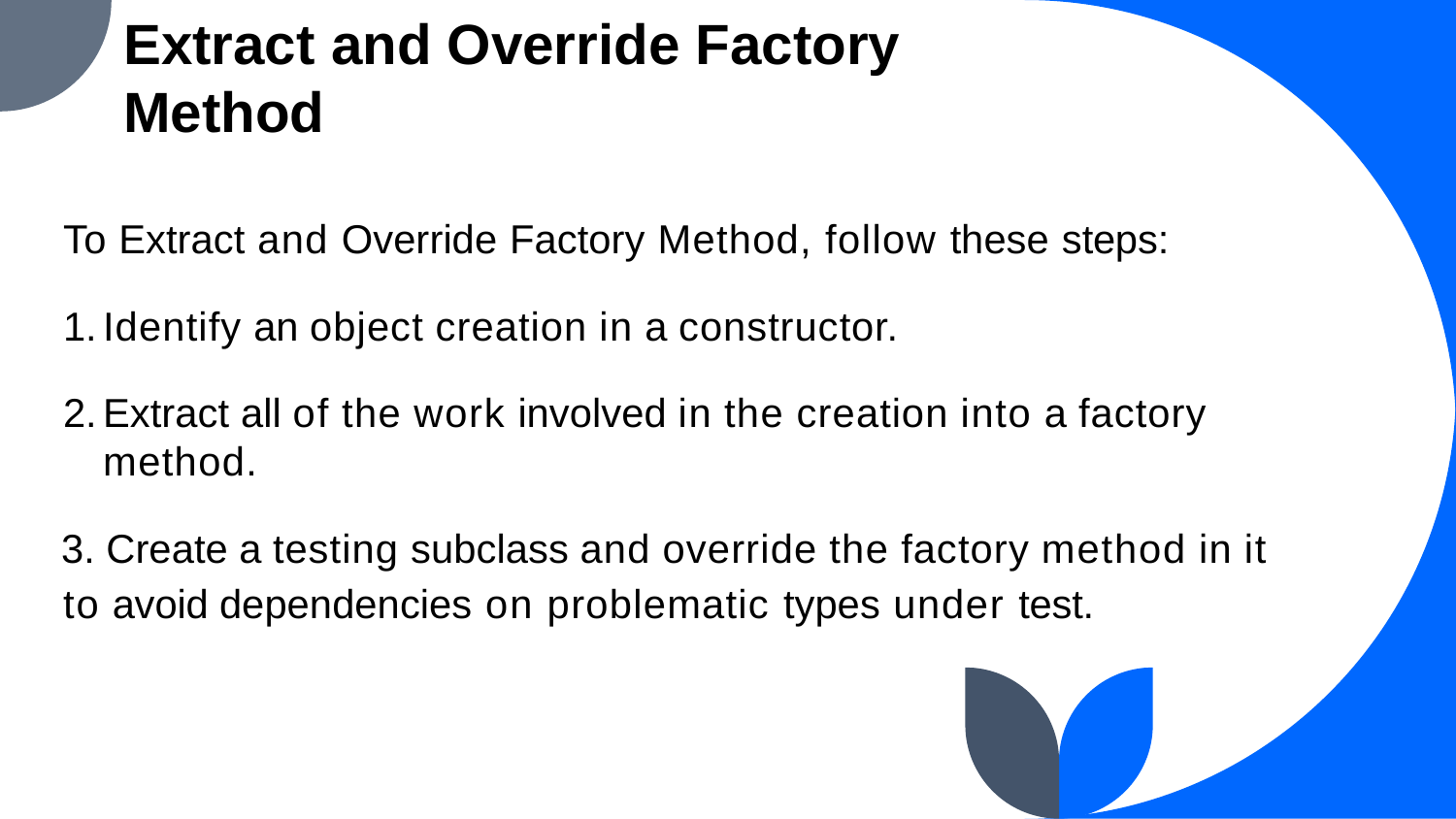

Extract and Override Factory Method
To Extract and Override Factory Method, follow these steps:
Identify an object creation in a constructor.
Extract all of the work involved in the creation into a factory method.
 Create a testing subclass and override the factory method in it to avoid dependencies on problematic types under test.